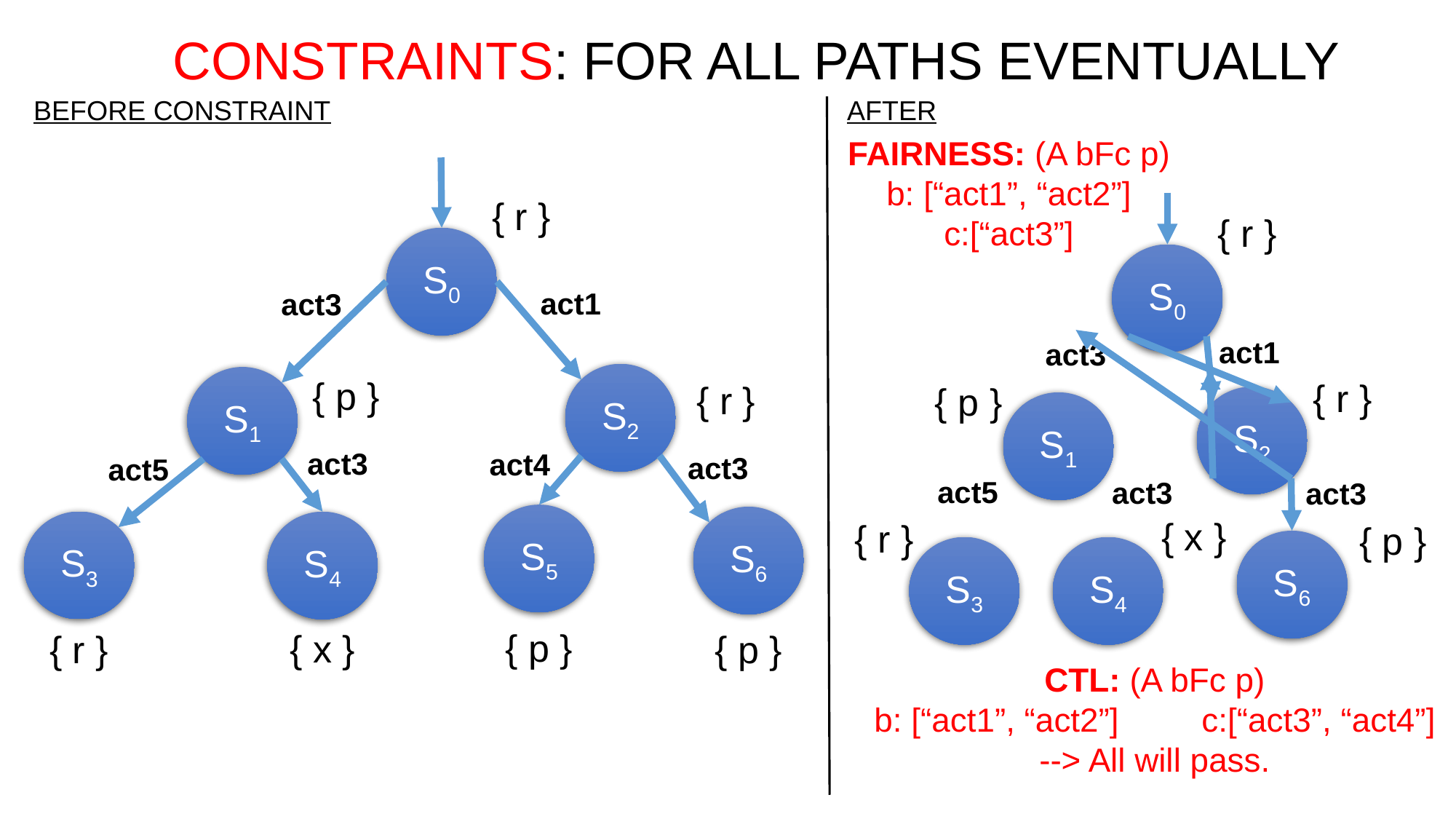

CONSTRAINTS: FOR ALL PATHS EVENTUALLY
BEFORE CONSTRAINT
AFTER
FAIRNESS: (A bFc p)
b: [“act1”, “act2”]
c:[“act3”]
{ r }
{ r }
S0
S0
act1
act3
act1
act3
S2
S1
{ p }
{ r }
{ r }
{ p }
S2
S1
act3
act4
act3
act5
act5
act3
act3
S5
S6
{ x }
{ r }
S3
S4
{ p }
S6
S3
S4
{ p }
{ x }
{ r }
{ p }
CTL: (A bFc p)
b: [“act1”, “act2”]	c:[“act3”, “act4”]
--> All will pass.